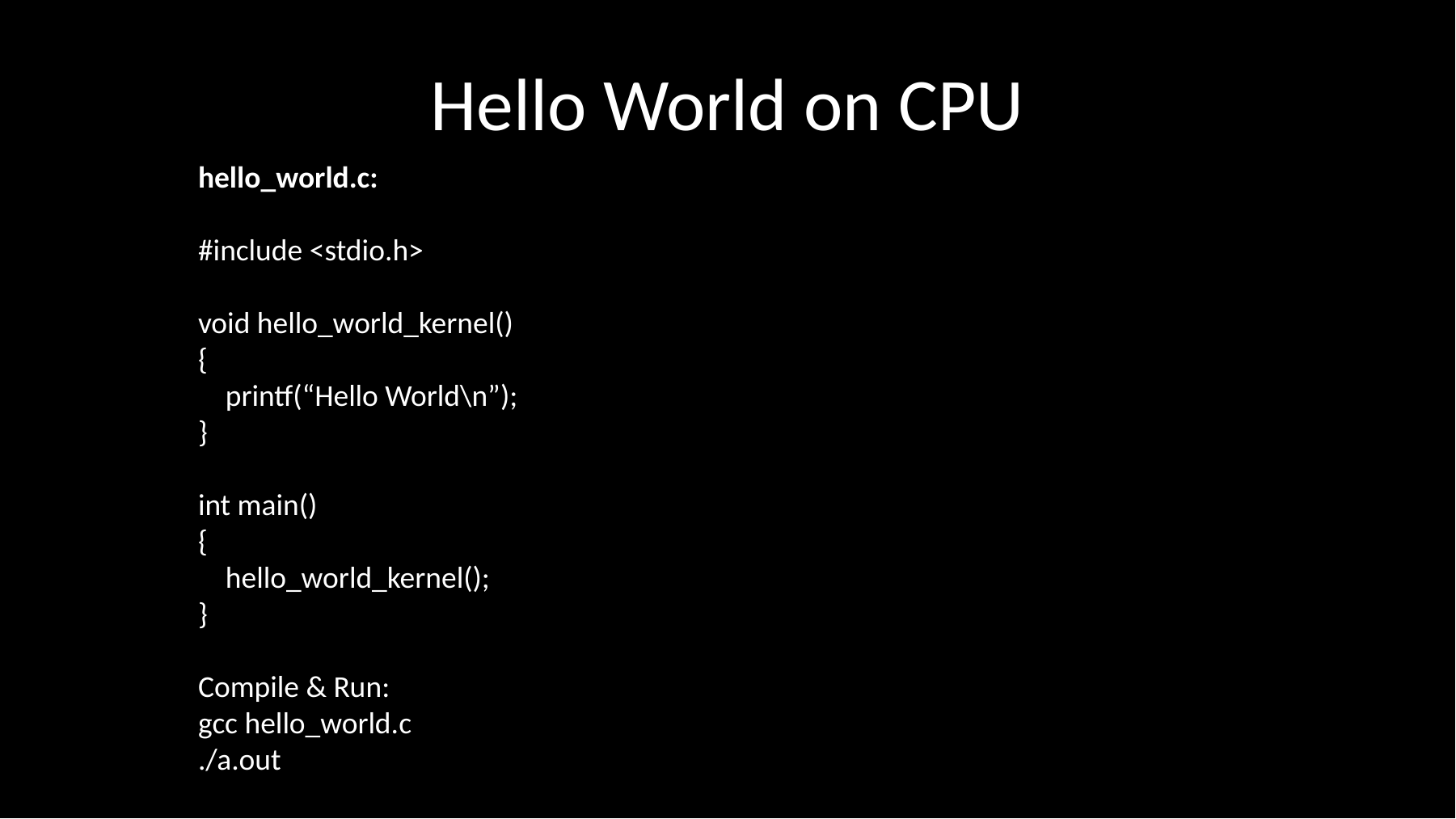

# Hello World on CPU
hello_world.c:

#include <stdio.h>

void hello_world_kernel()
{
    printf(“Hello World\n”);
}

int main()
{
    hello_world_kernel();
}

Compile & Run:
gcc hello_world.c
./a.out